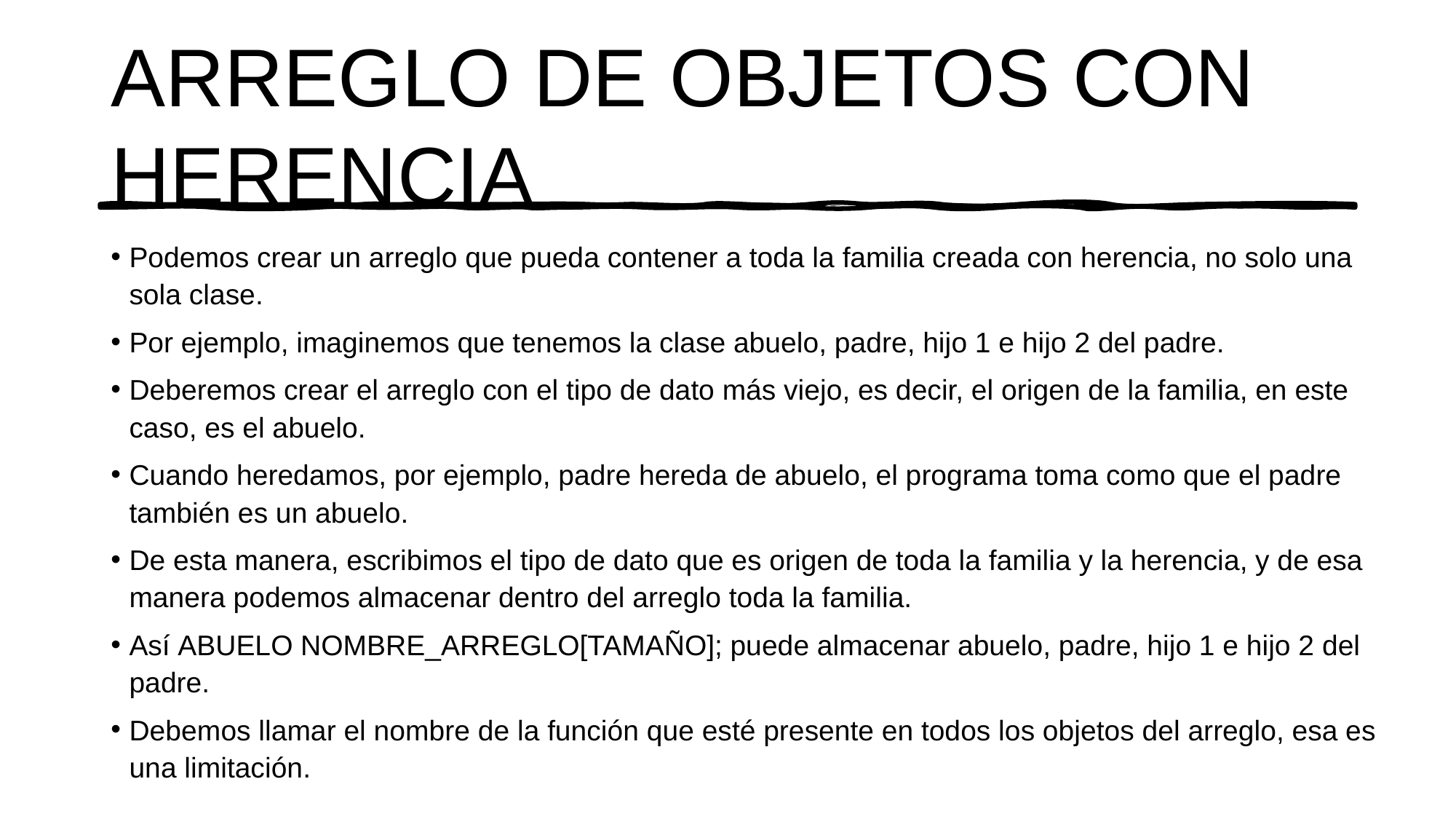

# ARREGLO DE OBJETOS CON HERENCIA
Podemos crear un arreglo que pueda contener a toda la familia creada con herencia, no solo una sola clase.
Por ejemplo, imaginemos que tenemos la clase abuelo, padre, hijo 1 e hijo 2 del padre.
Deberemos crear el arreglo con el tipo de dato más viejo, es decir, el origen de la familia, en este caso, es el abuelo.
Cuando heredamos, por ejemplo, padre hereda de abuelo, el programa toma como que el padre también es un abuelo.
De esta manera, escribimos el tipo de dato que es origen de toda la familia y la herencia, y de esa manera podemos almacenar dentro del arreglo toda la familia.
Así ABUELO NOMBRE_ARREGLO[TAMAÑO]; puede almacenar abuelo, padre, hijo 1 e hijo 2 del padre.
Debemos llamar el nombre de la función que esté presente en todos los objetos del arreglo, esa es una limitación.